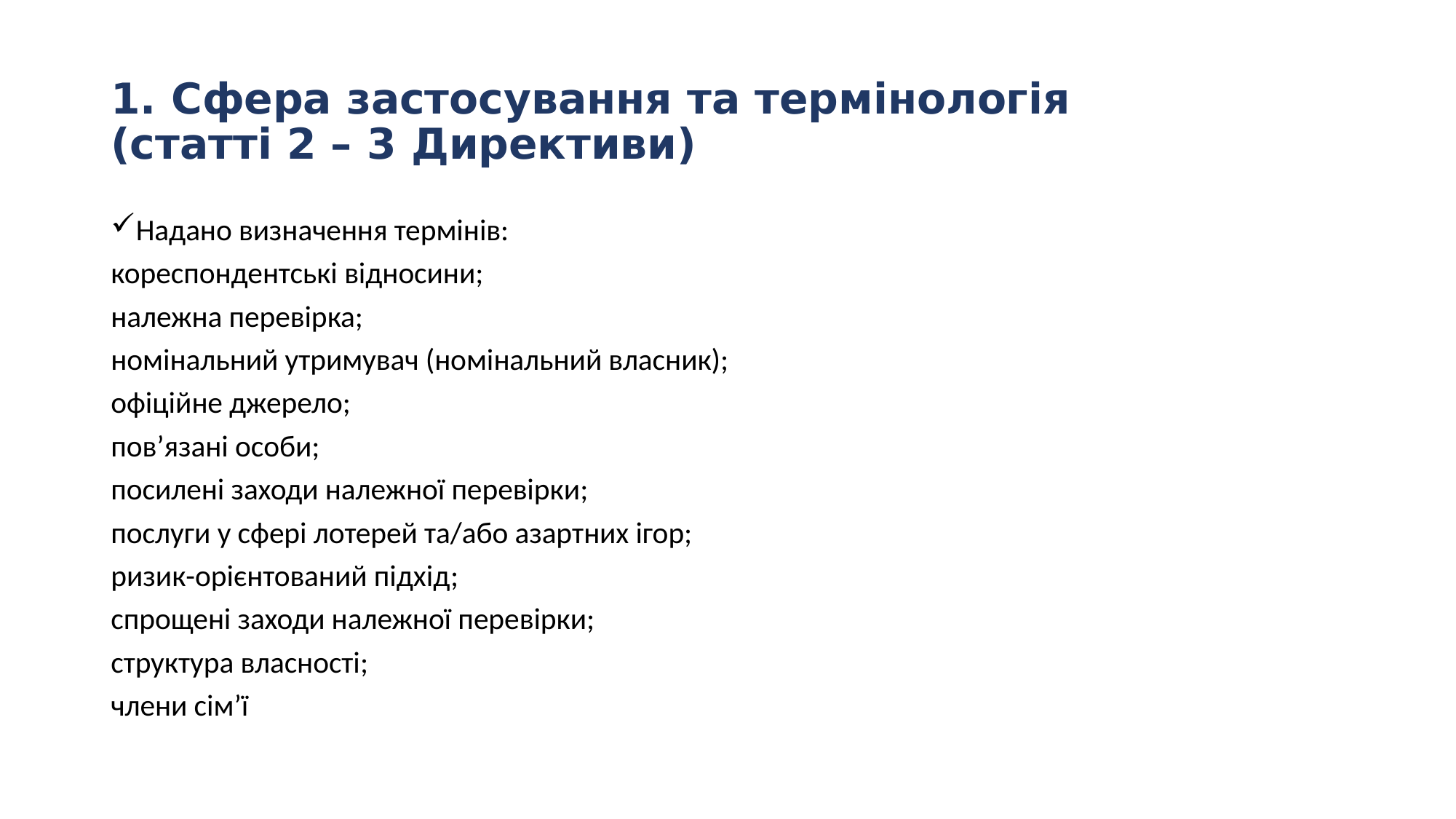

# 1. Сфера застосування та термінологія (статті 2 – 3 Директиви)
Надано визначення термінів:
кореспондентські відносини;
належна перевірка;
номінальний утримувач (номінальний власник);
офіційне джерело;
пов’язані особи;
посилені заходи належної перевірки;
послуги у сфері лотерей та/або азартних ігор;
ризик-орієнтований підхід;
спрощені заходи належної перевірки;
структура власності;
члени сім’ї